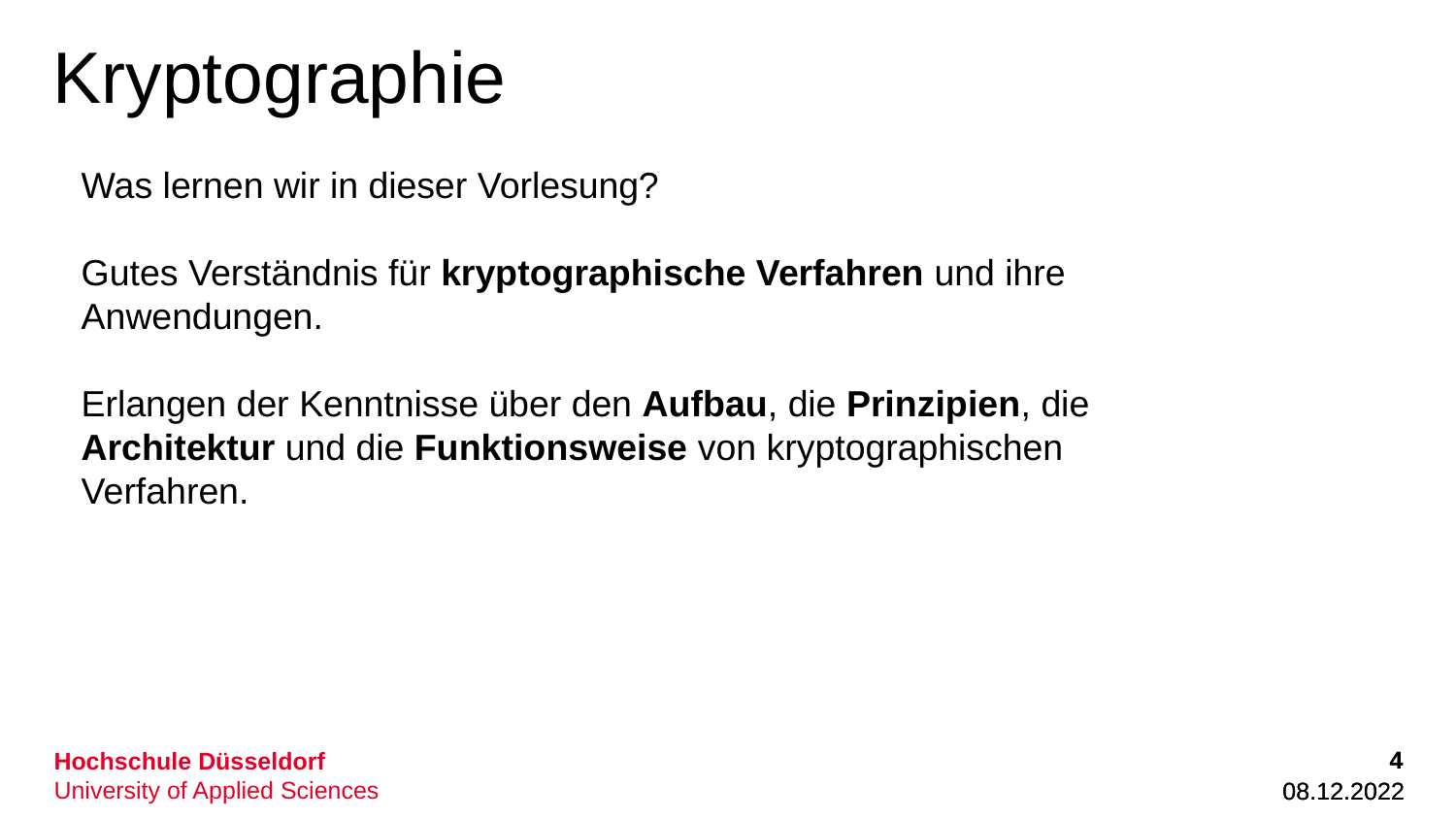

# Kryptographie
Was lernen wir in dieser Vorlesung?

Gutes Verständnis für kryptographische Verfahren und ihre
Anwendungen.

Erlangen der Kenntnisse über den Aufbau, die Prinzipien, die
Architektur und die Funktionsweise von kryptographischen
Verfahren.
4

4

08.12.2022
08.12.2022